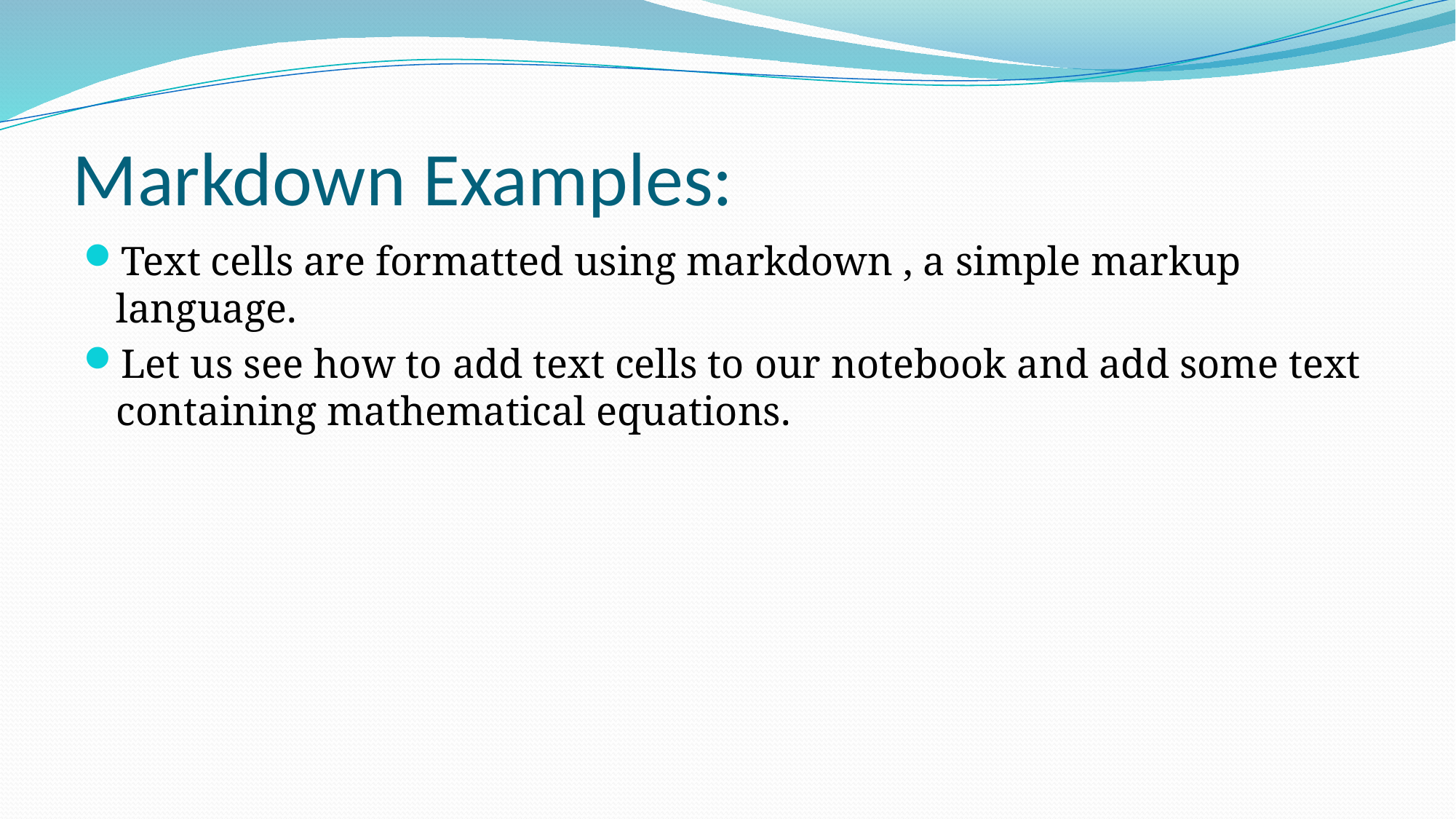

# Markdown Examples:
Text cells are formatted using markdown , a simple markup language.
Let us see how to add text cells to our notebook and add some text containing mathematical equations.